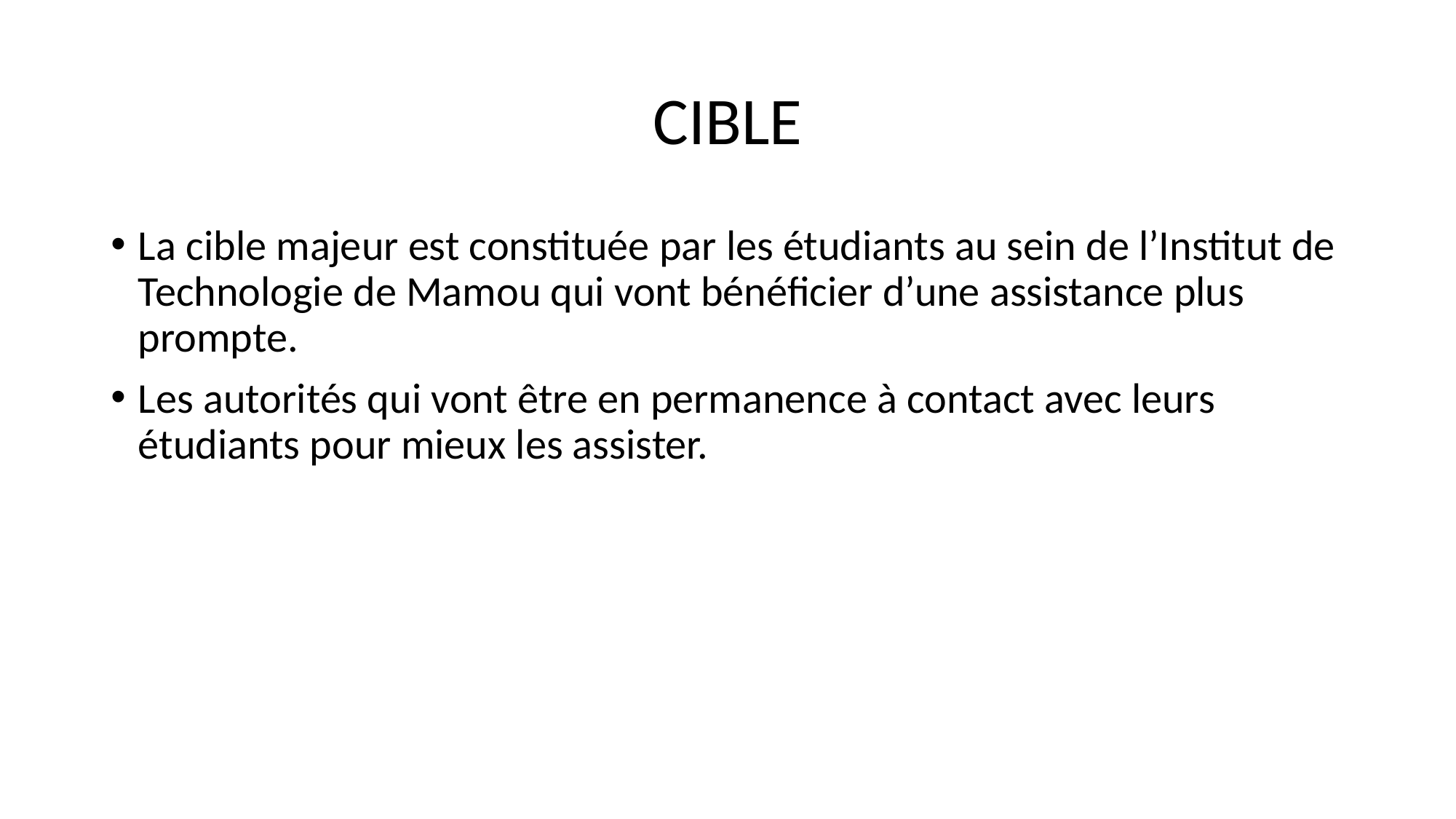

# CIBLE
La cible majeur est constituée par les étudiants au sein de l’Institut de Technologie de Mamou qui vont bénéficier d’une assistance plus prompte.
Les autorités qui vont être en permanence à contact avec leurs étudiants pour mieux les assister.